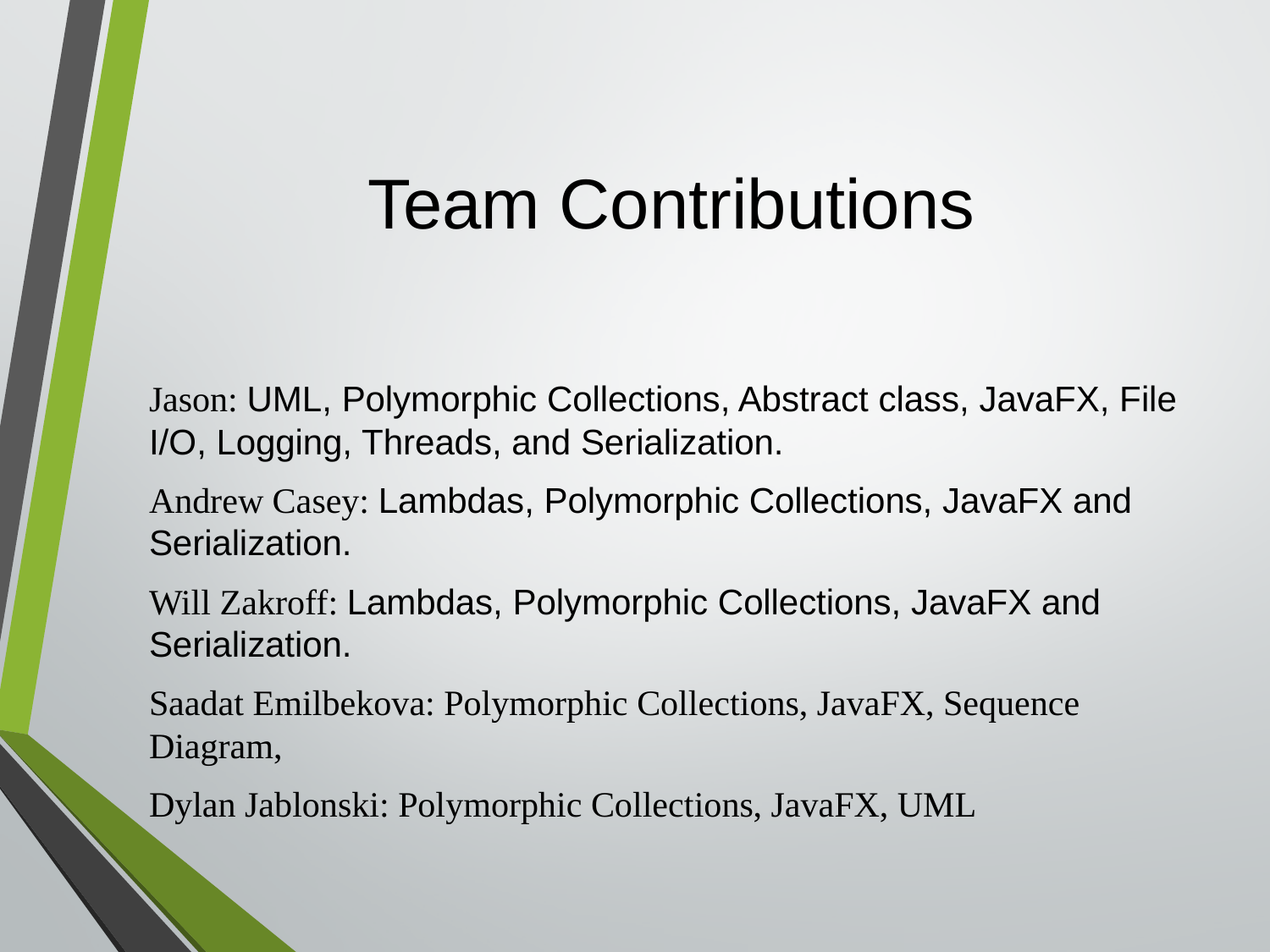

# Team Contributions
Jason: UML, Polymorphic Collections, Abstract class, JavaFX, File I/O, Logging, Threads, and Serialization.
Andrew Casey: Lambdas, Polymorphic Collections, JavaFX and Serialization.
Will Zakroff: Lambdas, Polymorphic Collections, JavaFX and Serialization.
Saadat Emilbekova: Polymorphic Collections, JavaFX, Sequence Diagram,
Dylan Jablonski: Polymorphic Collections, JavaFX, UML